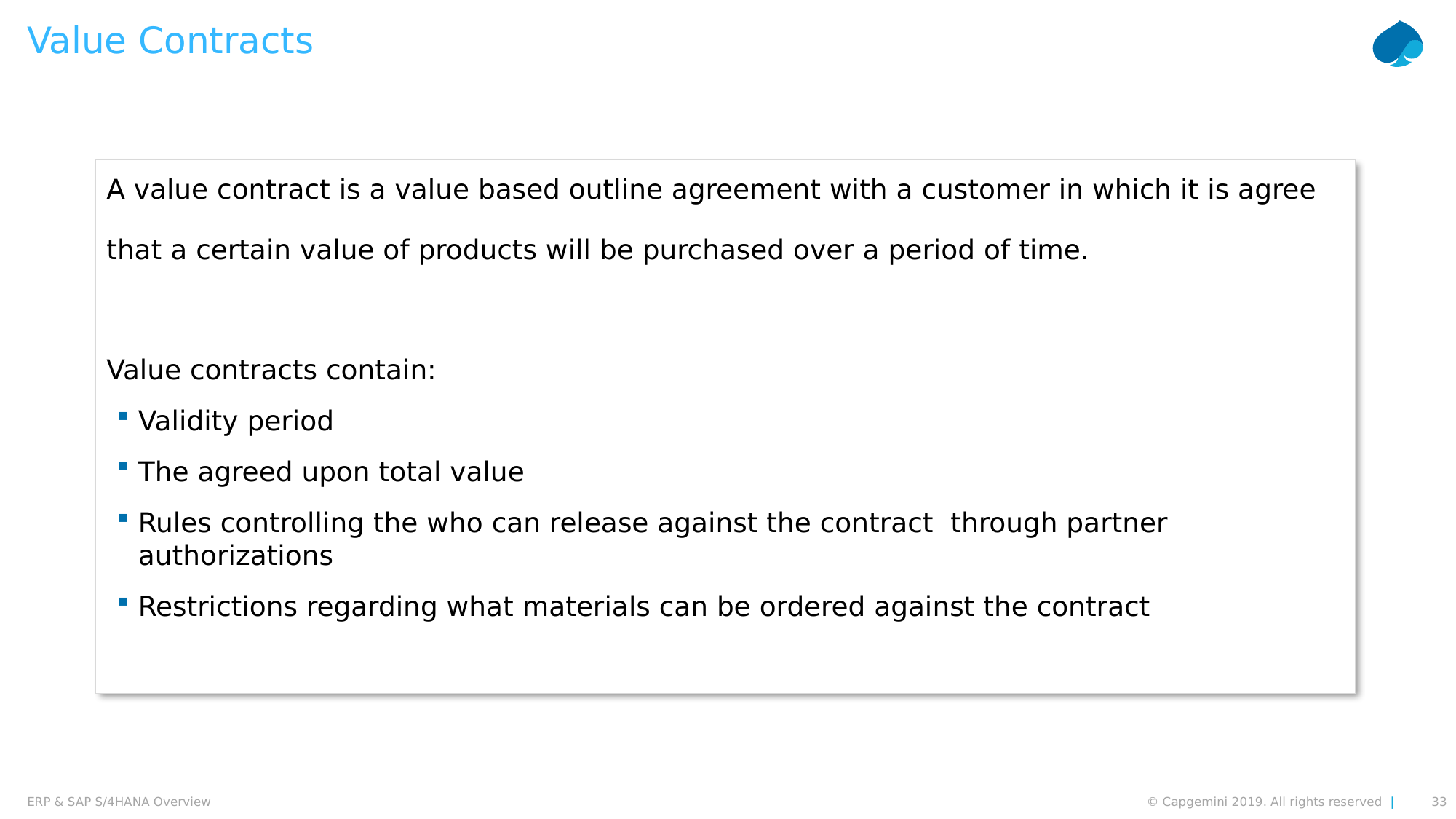

# Value Contracts
A value contract is a value based outline agreement with a customer in which it is agree
that a certain value of products will be purchased over a period of time.

Value contracts contain:
Validity period
The agreed upon total value
Rules controlling the who can release against the contract  through partner authorizations
Restrictions regarding what materials can be ordered against the contract